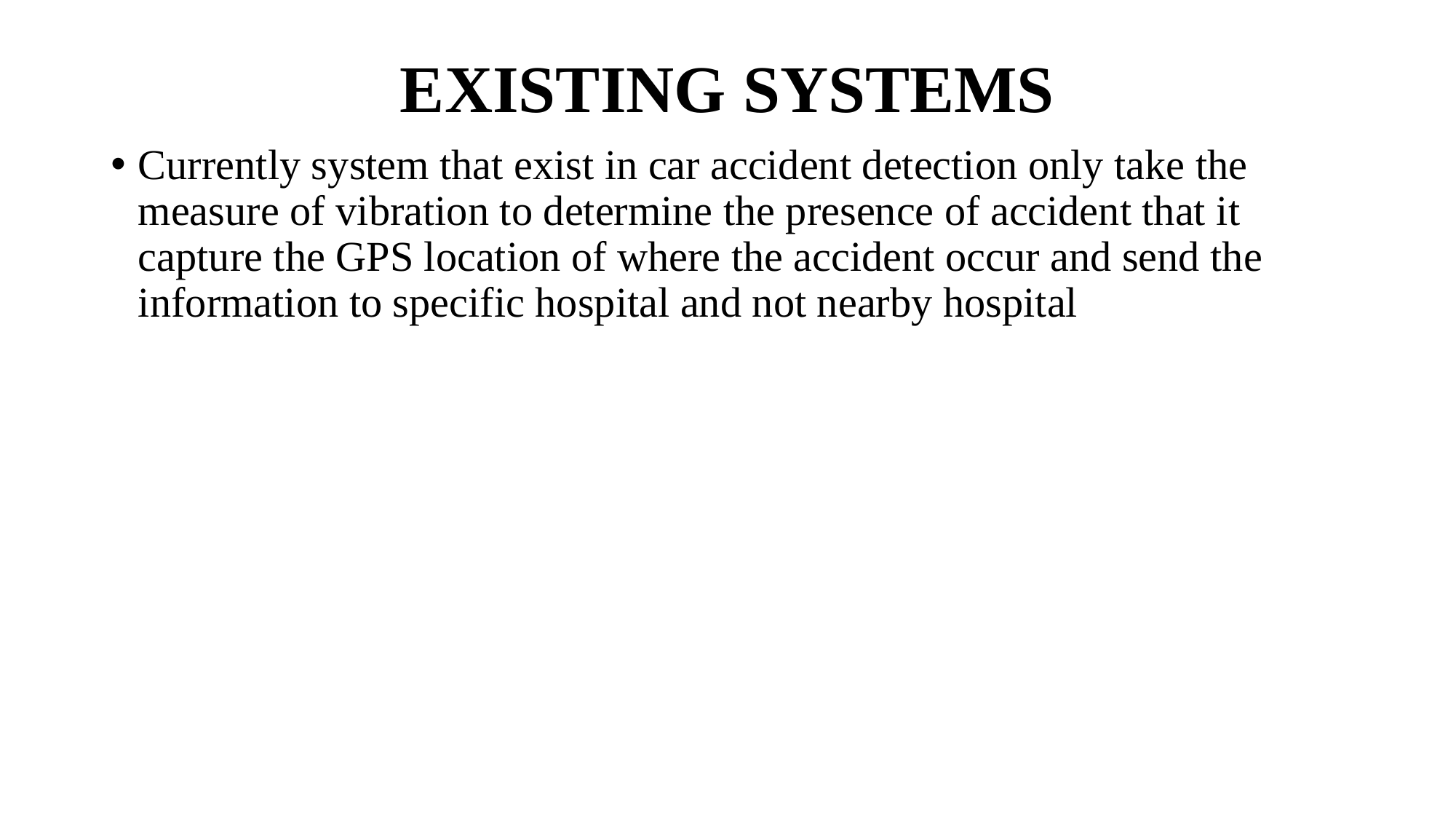

# EXISTING SYSTEMS
Currently system that exist in car accident detection only take the measure of vibration to determine the presence of accident that it capture the GPS location of where the accident occur and send the information to specific hospital and not nearby hospital